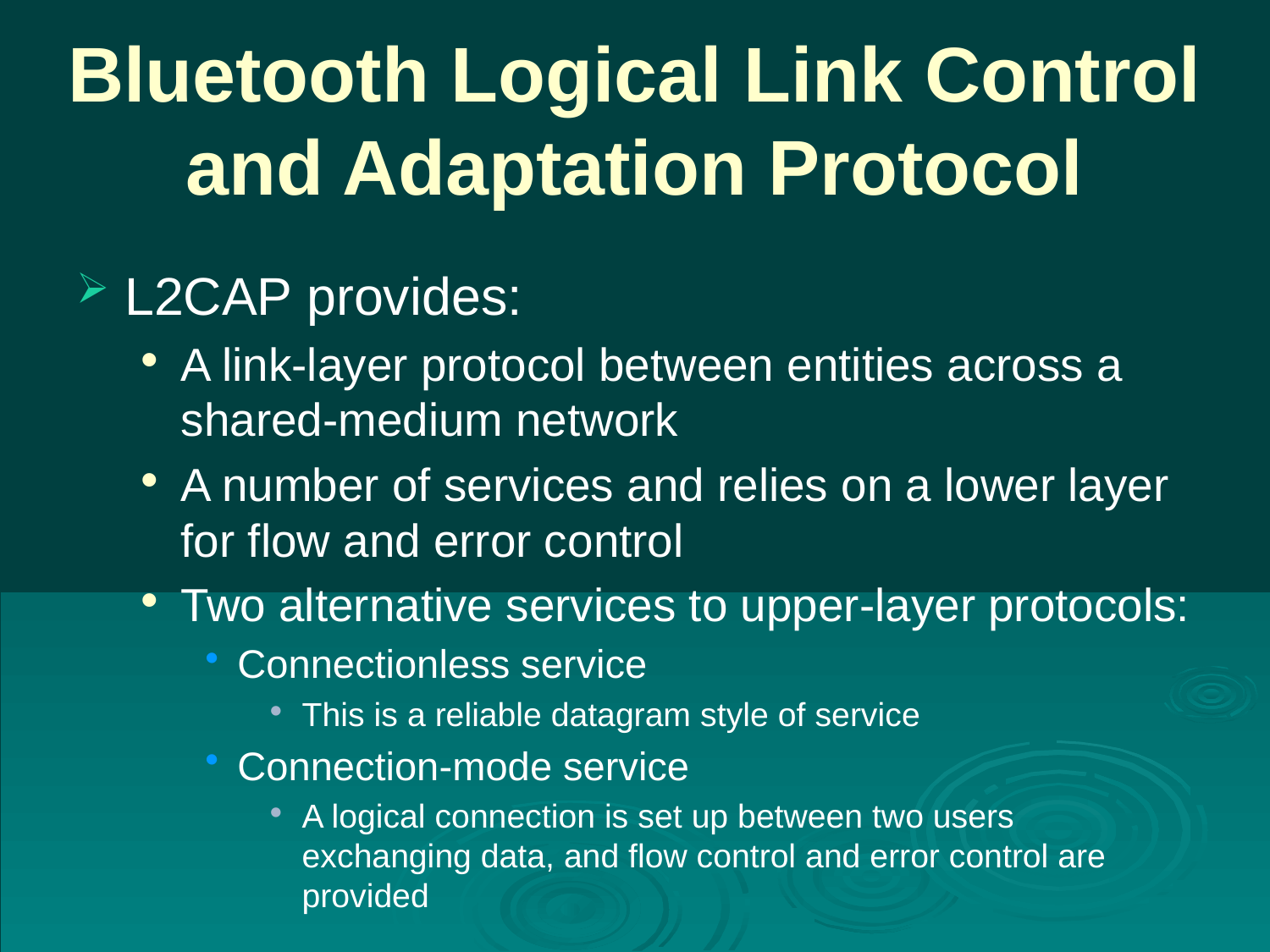

# Bluetooth Logical Link Control and Adaptation Protocol
L2CAP provides:
A link-layer protocol between entities across a shared-medium network
A number of services and relies on a lower layer for flow and error control
Two alternative services to upper-layer protocols:
Connectionless service
This is a reliable datagram style of service
Connection-mode service
A logical connection is set up between two users exchanging data, and flow control and error control are provided